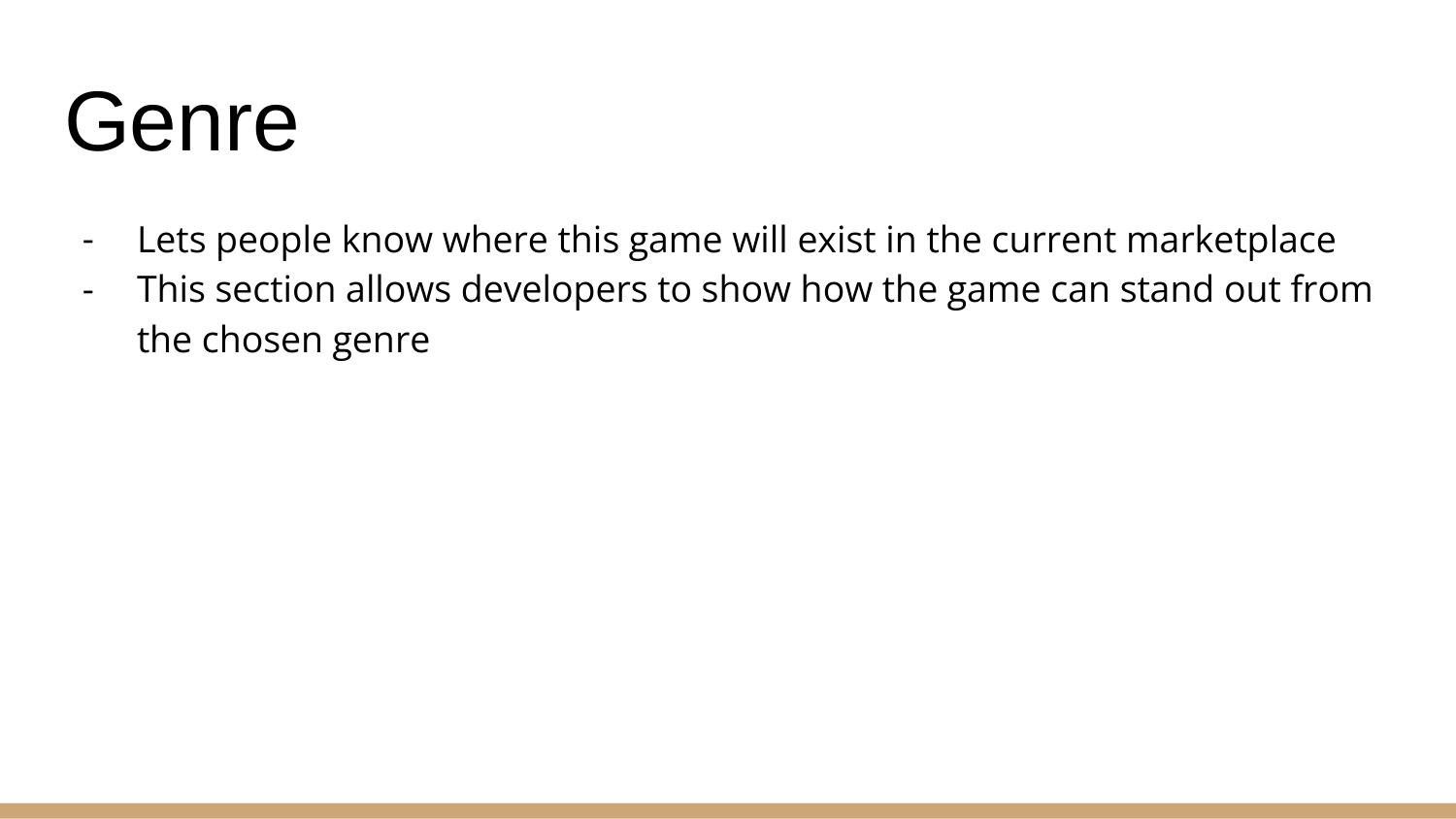

# Genre
Lets people know where this game will exist in the current marketplace
This section allows developers to show how the game can stand out from the chosen genre